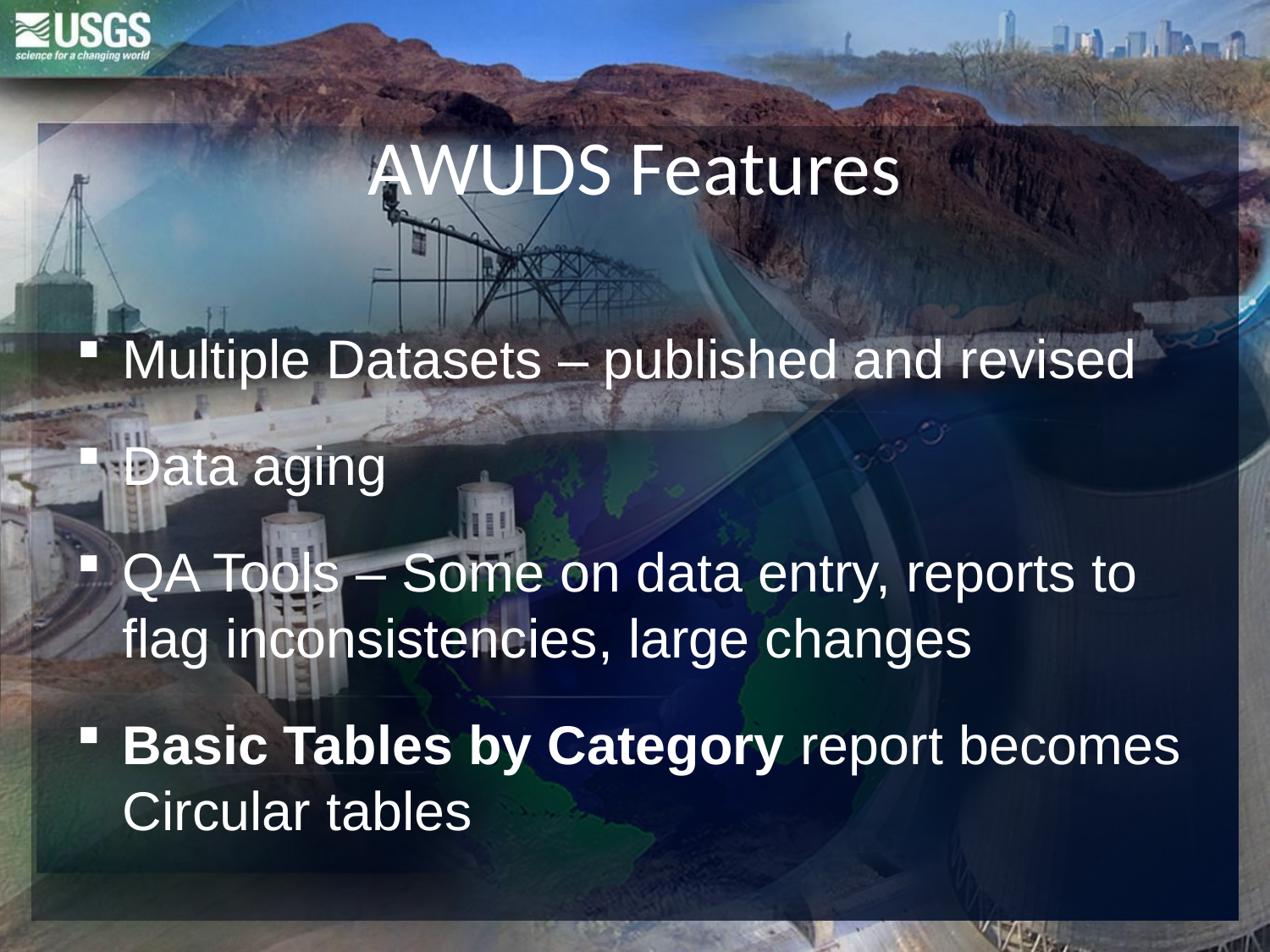

# AWUDS Features
Multiple Datasets – published and revised
Data aging
QA Tools – Some on data entry, reports to flag inconsistencies, large changes
Basic Tables by Category report becomes Circular tables